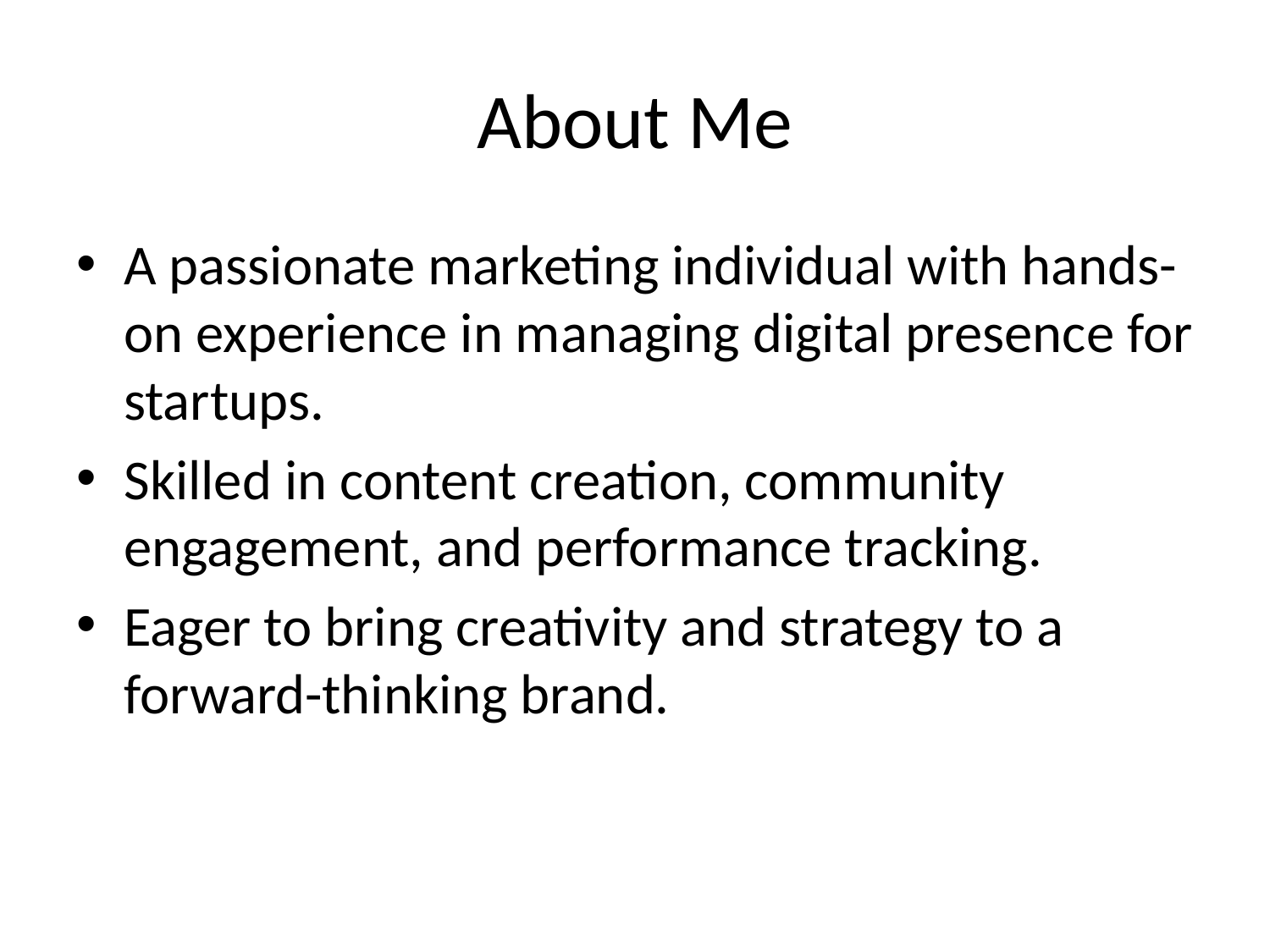

# About Me
A passionate marketing individual with hands-on experience in managing digital presence for startups.
Skilled in content creation, community engagement, and performance tracking.
Eager to bring creativity and strategy to a forward-thinking brand.